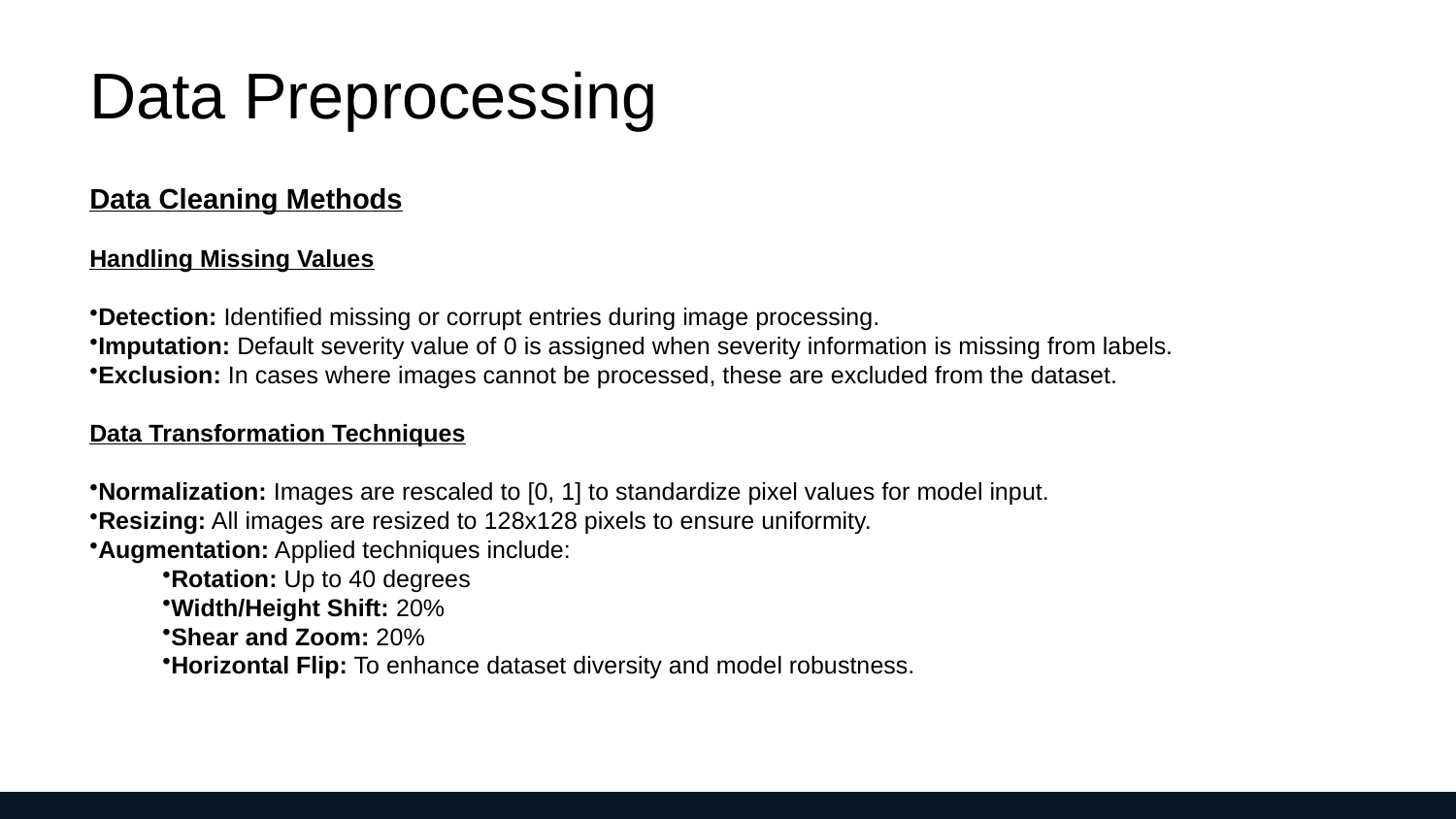

Data Preprocessing
Data Cleaning Methods

Handling Missing Values

Detection: Identified missing or corrupt entries during image processing.
Imputation: Default severity value of 0 is assigned when severity information is missing from labels.
Exclusion: In cases where images cannot be processed, these are excluded from the dataset.

Data Transformation Techniques

Normalization: Images are rescaled to [0, 1] to standardize pixel values for model input.
Resizing: All images are resized to 128x128 pixels to ensure uniformity.
Augmentation: Applied techniques include:
Rotation: Up to 40 degrees
Width/Height Shift: 20%
Shear and Zoom: 20%
Horizontal Flip: To enhance dataset diversity and model robustness.